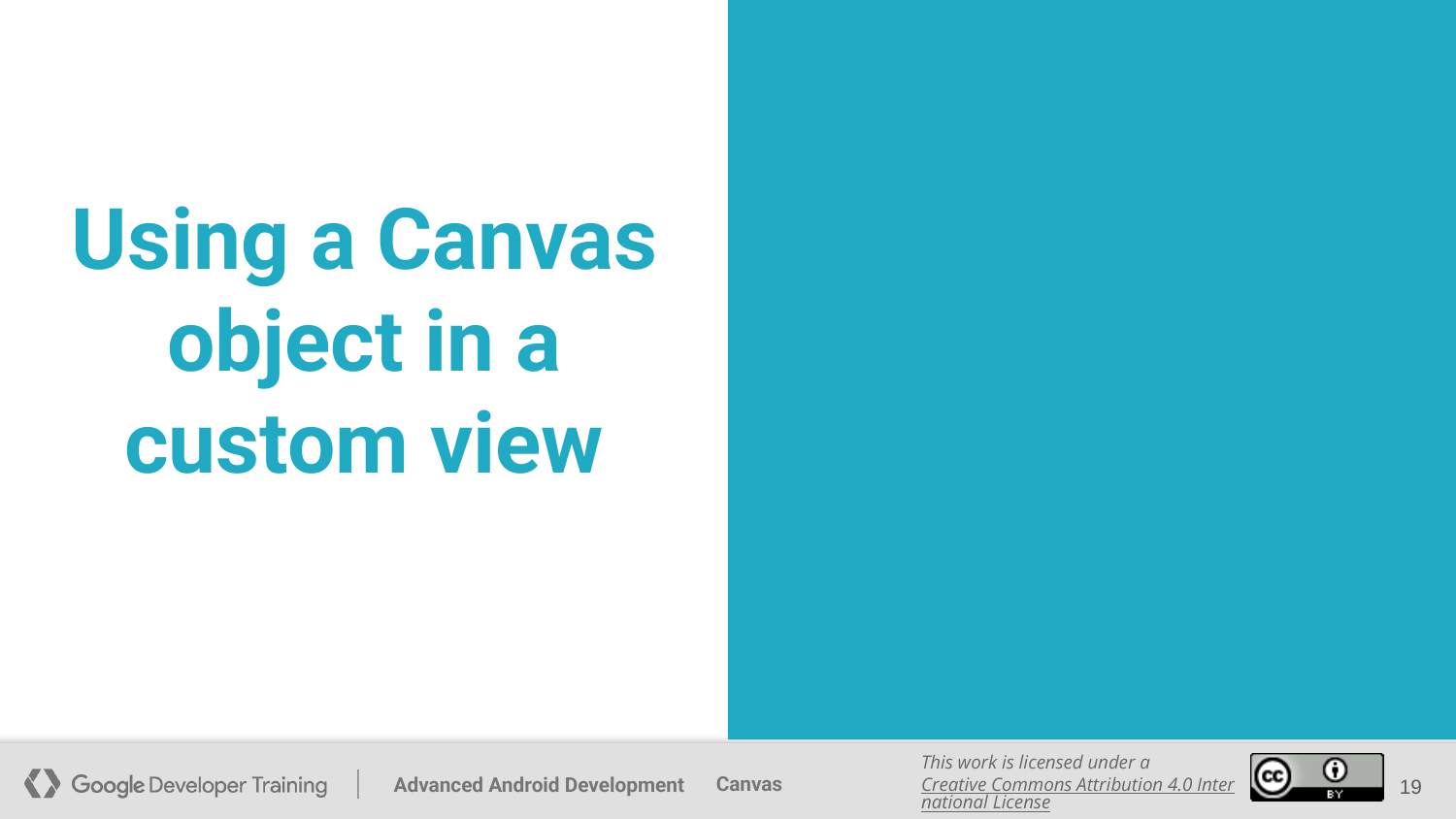

# Using a Canvas object in a custom view

19